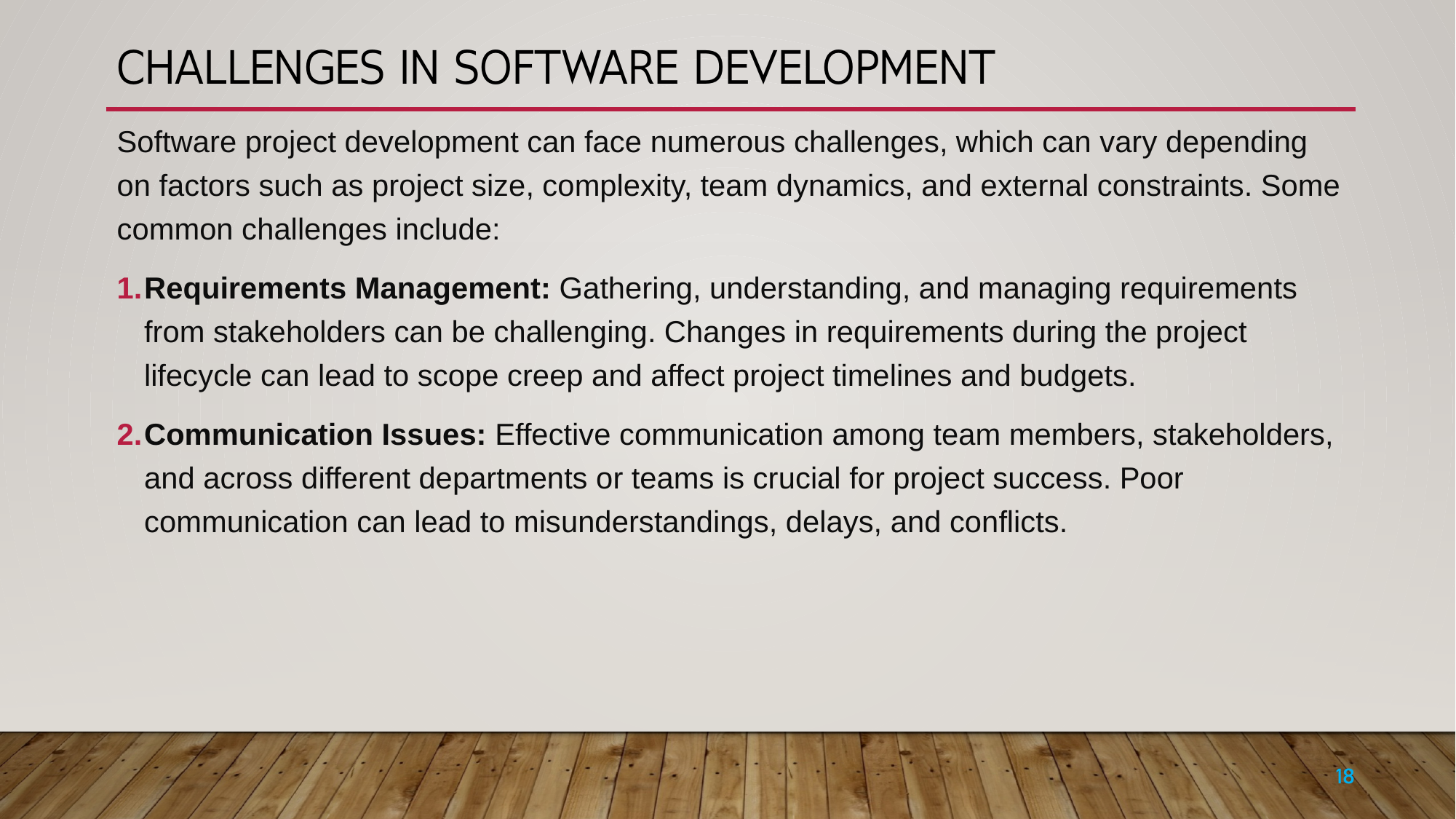

# Challenges in software development
Software project development can face numerous challenges, which can vary depending on factors such as project size, complexity, team dynamics, and external constraints. Some common challenges include:
Requirements Management: Gathering, understanding, and managing requirements from stakeholders can be challenging. Changes in requirements during the project lifecycle can lead to scope creep and affect project timelines and budgets.
Communication Issues: Effective communication among team members, stakeholders, and across different departments or teams is crucial for project success. Poor communication can lead to misunderstandings, delays, and conflicts.
18